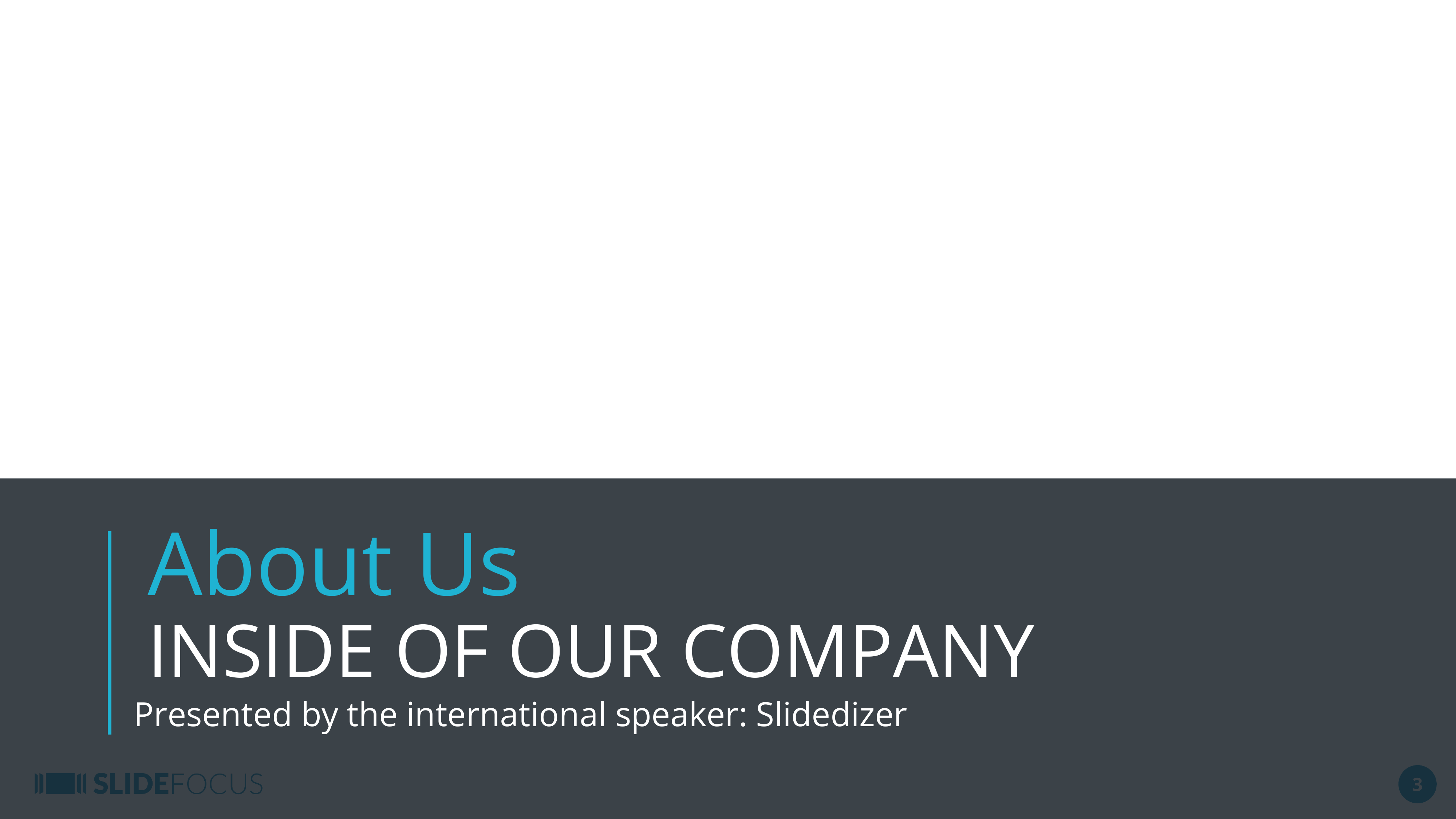

About Us
INSIDE OF OUR COMPANY
Presented by the international speaker: Slidedizer